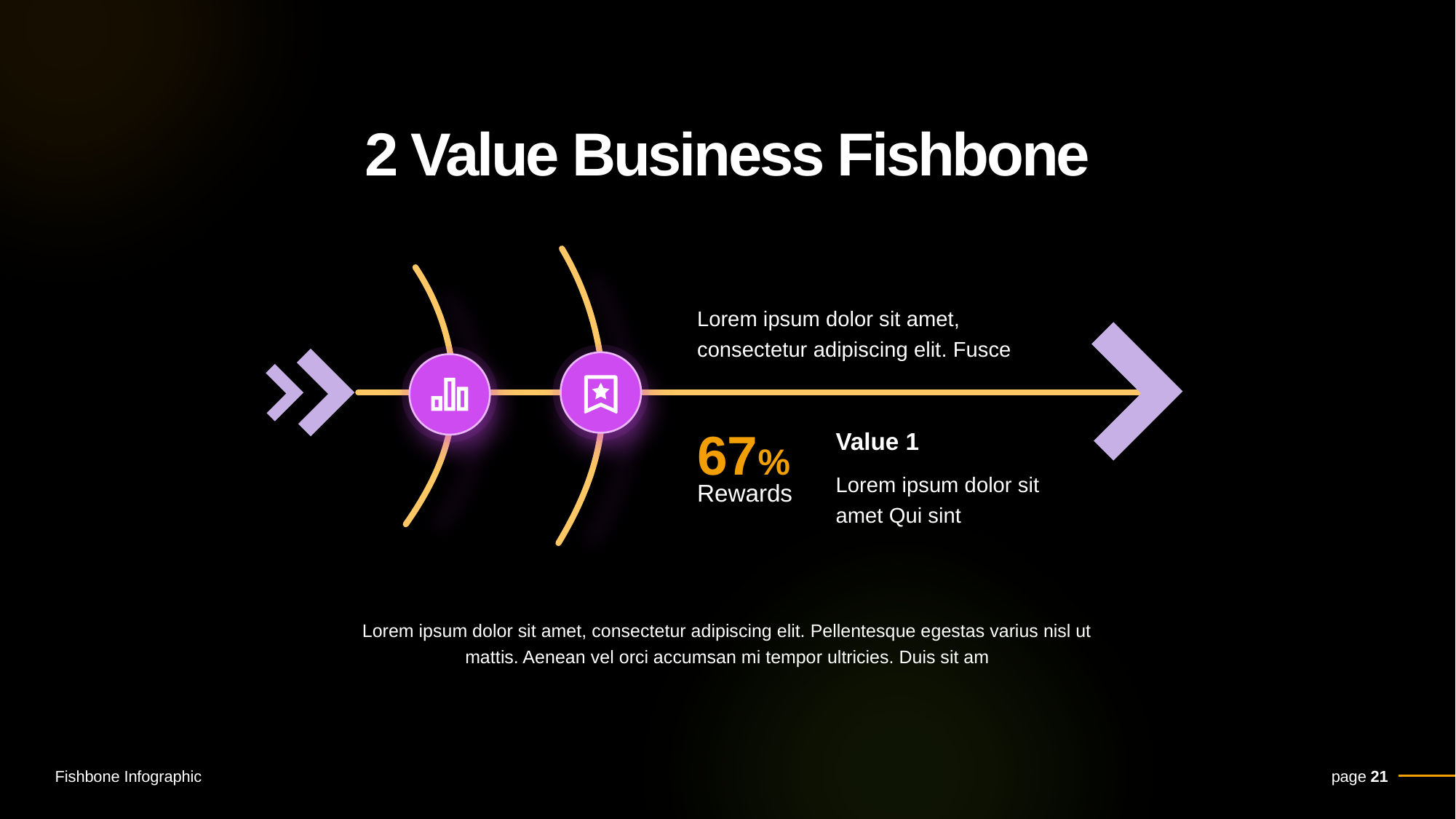

2 Value Business Fishbone
Lorem ipsum dolor sit amet, consectetur adipiscing elit. Fusce

67%
Rewards
Value 1
Lorem ipsum dolor sit amet Qui sint
Lorem ipsum dolor sit amet, consectetur adipiscing elit. Pellentesque egestas varius nisl ut mattis. Aenean vel orci accumsan mi tempor ultricies. Duis sit am